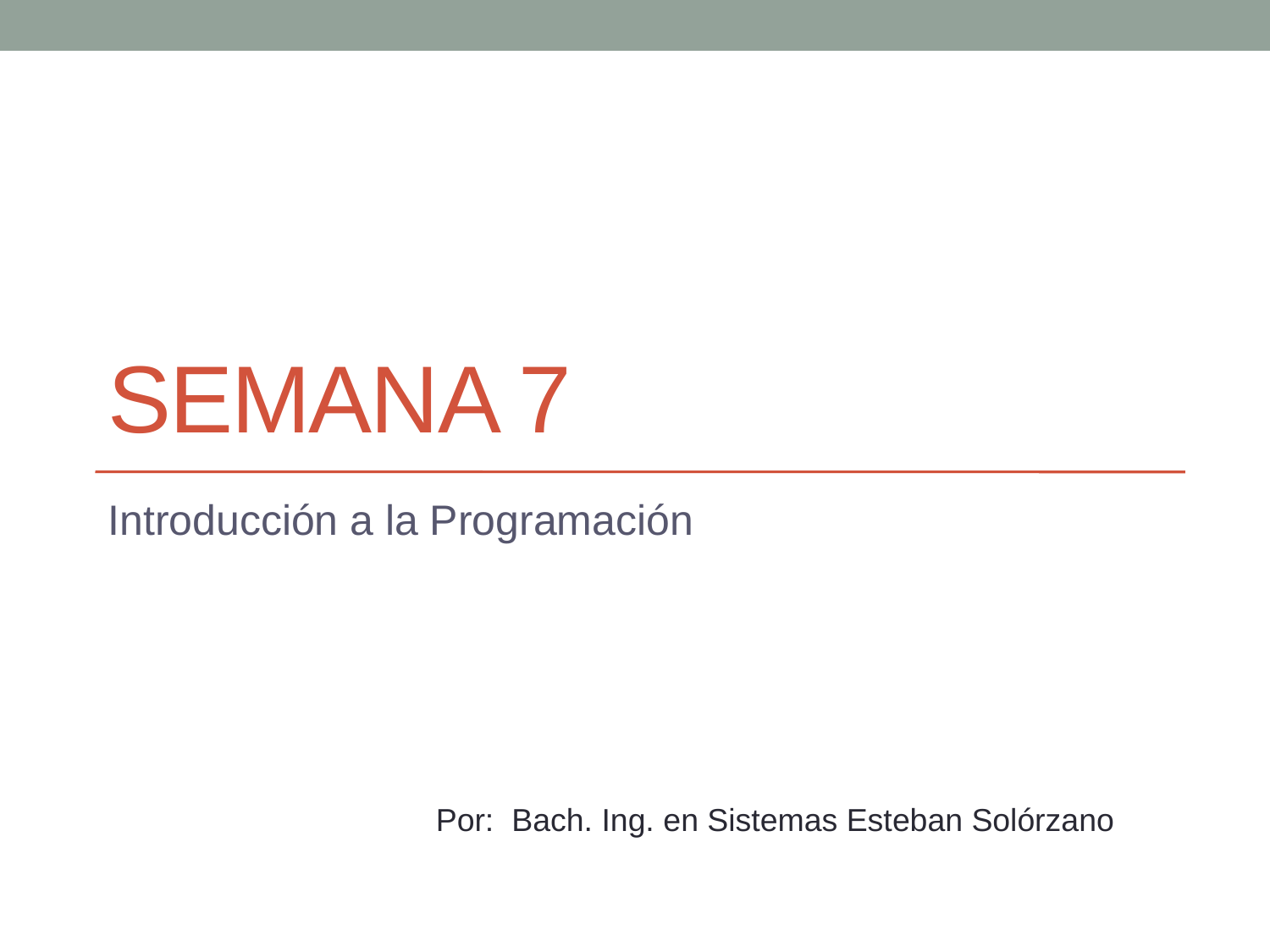

# Semana 7
Introducción a la Programación
Por:  Bach. Ing. en Sistemas Esteban Solórzano